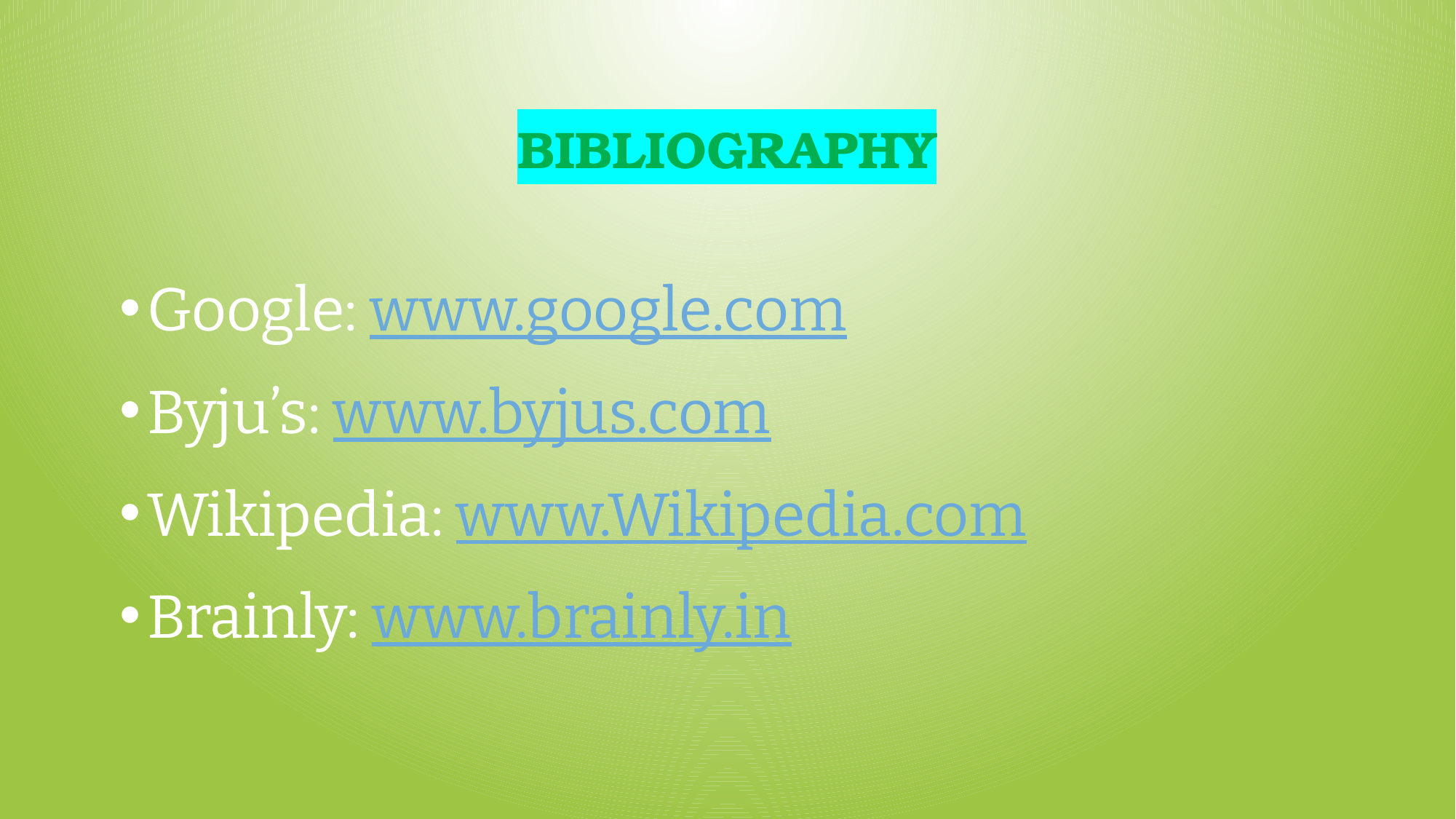

# Bibliography
Google: www.google.com
Byju’s: www.byjus.com
Wikipedia: www.Wikipedia.com
Brainly: www.brainly.in